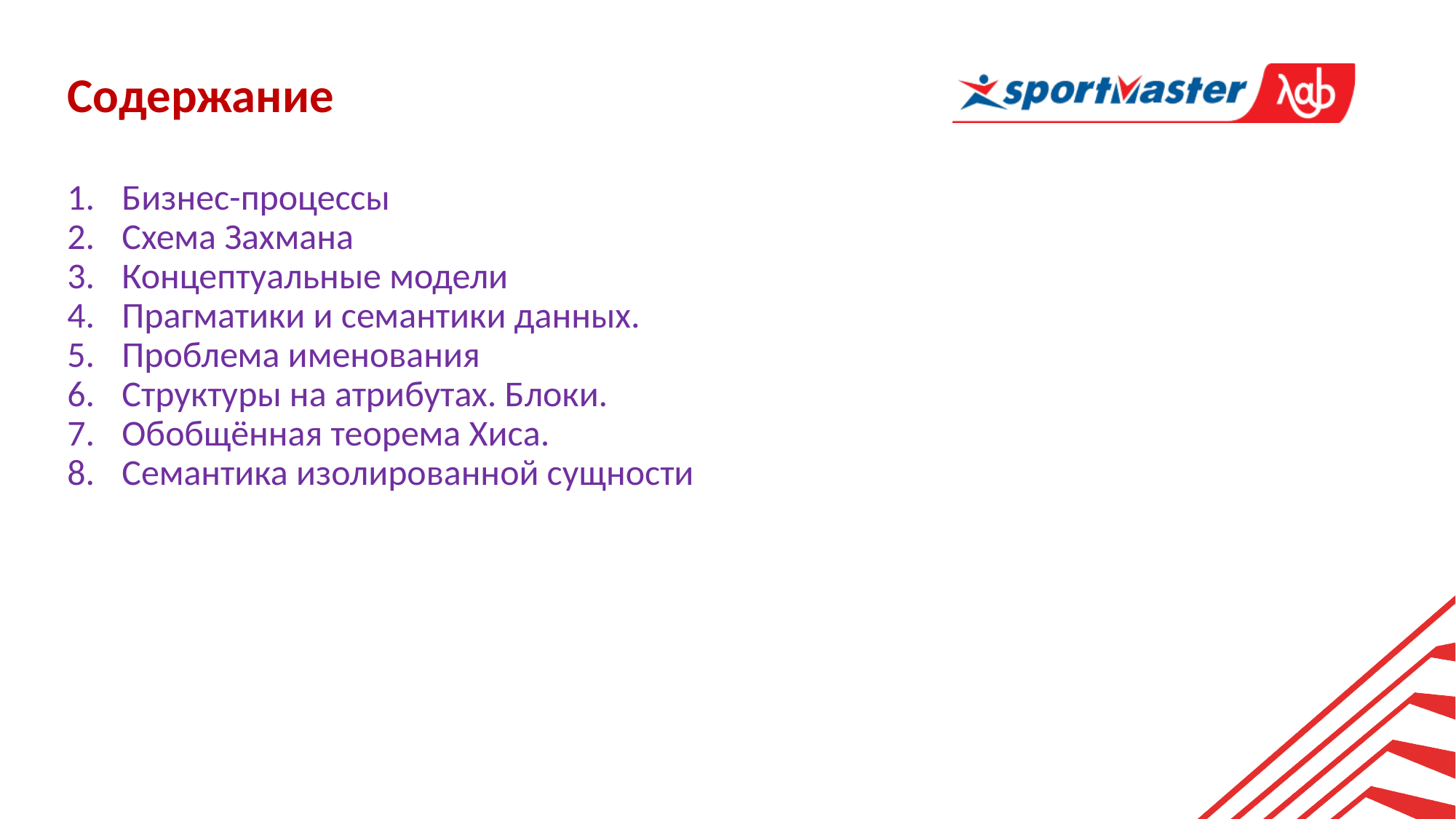

Содержание
Бизнес-процессы
Схема Захмана
Концептуальные модели
Прагматики и семантики данных.
Проблема именования
Структуры на атрибутах. Блоки.
Обобщённая теорема Хиса.
Семантика изолированной сущности